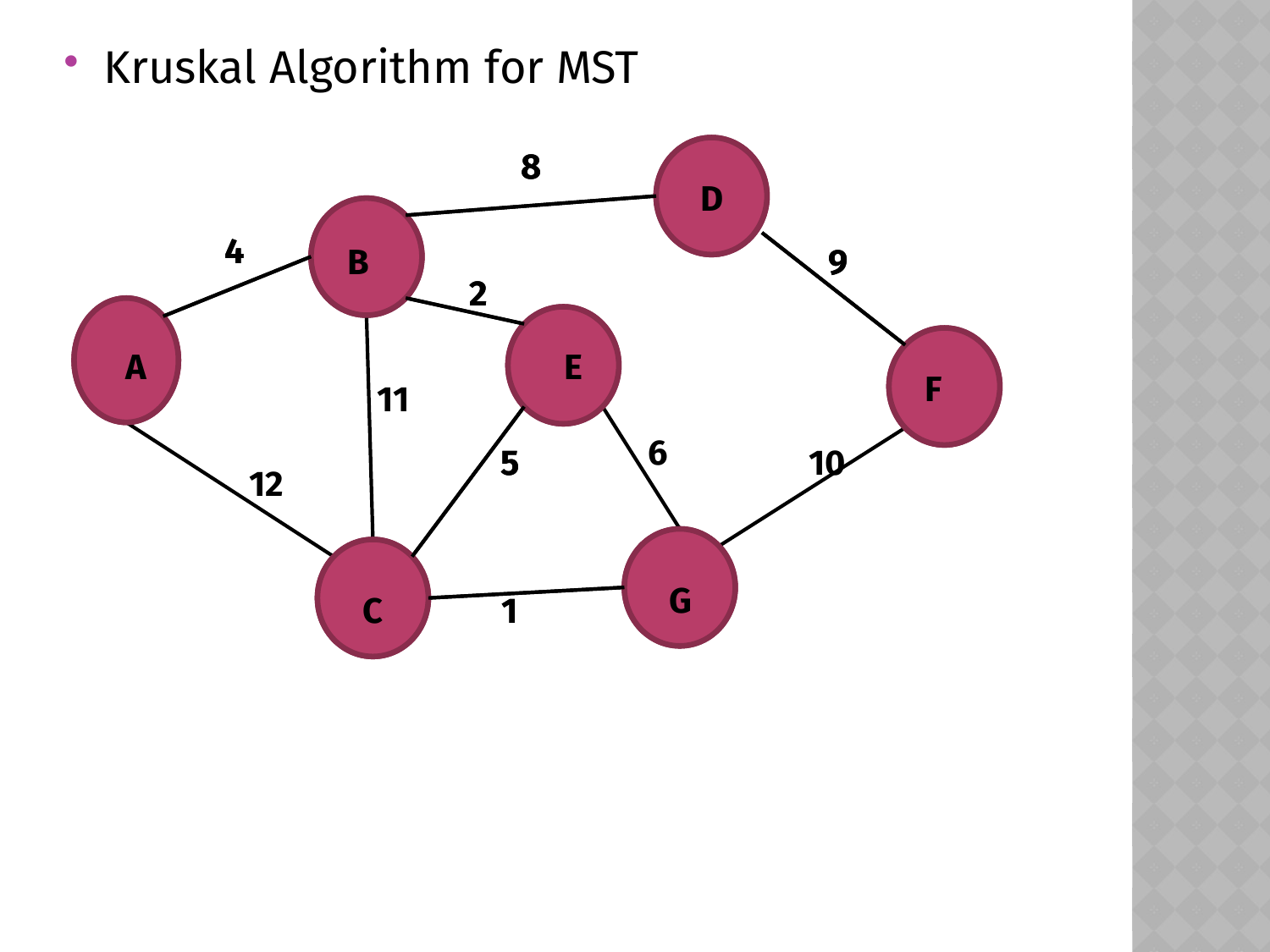

Kruskal Algorithm for MST

D
B
A
G
C
E
8
4
9
2

F
11
6
5
10
12
1

D
B
A
G
C
E
8
4
9
2

F
5
1